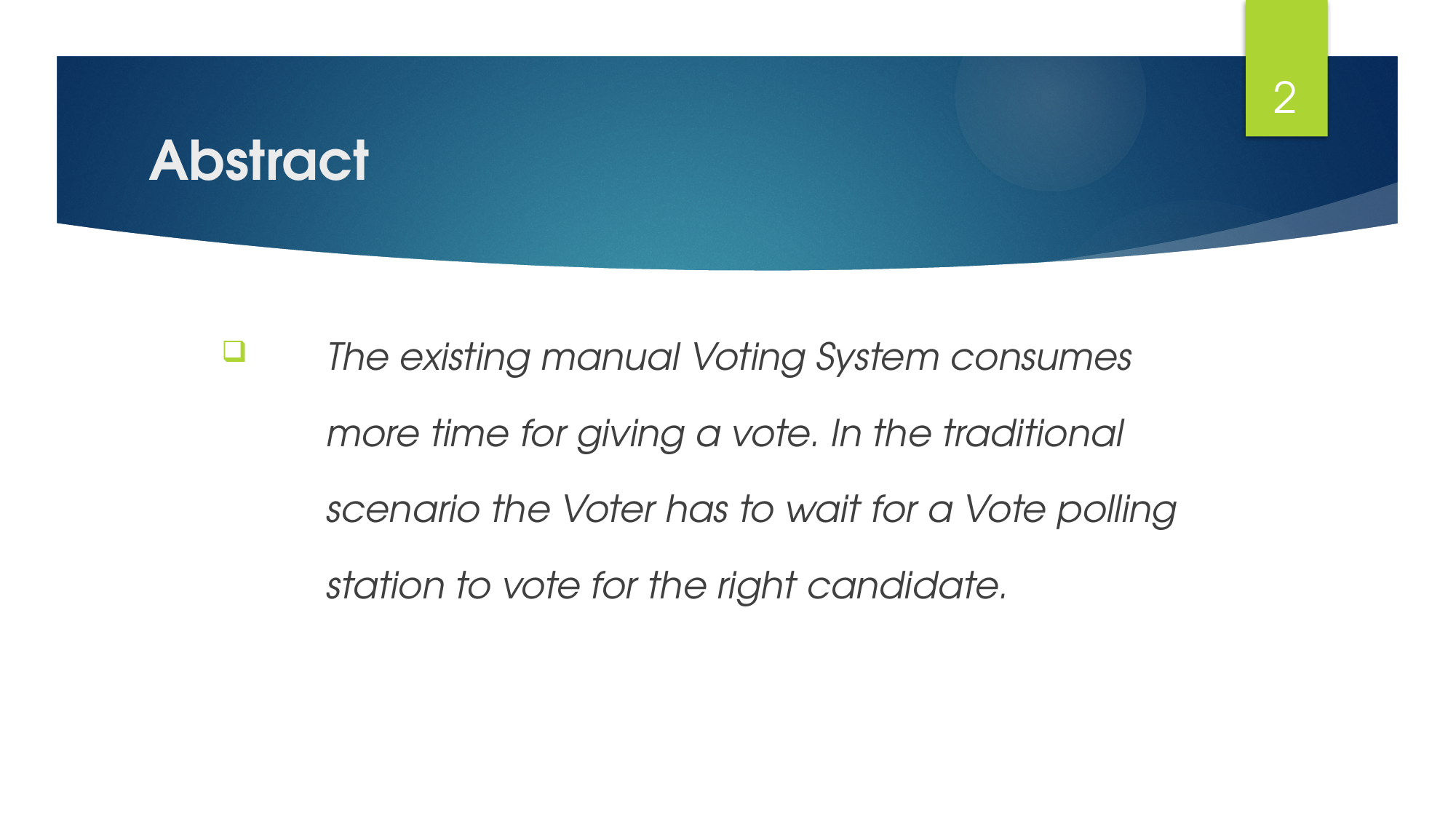

2
# Abstract
The existing manual Voting System consumes more time for giving a vote. In the traditional scenario the Voter has to wait for a Vote polling station to vote for the right candidate.